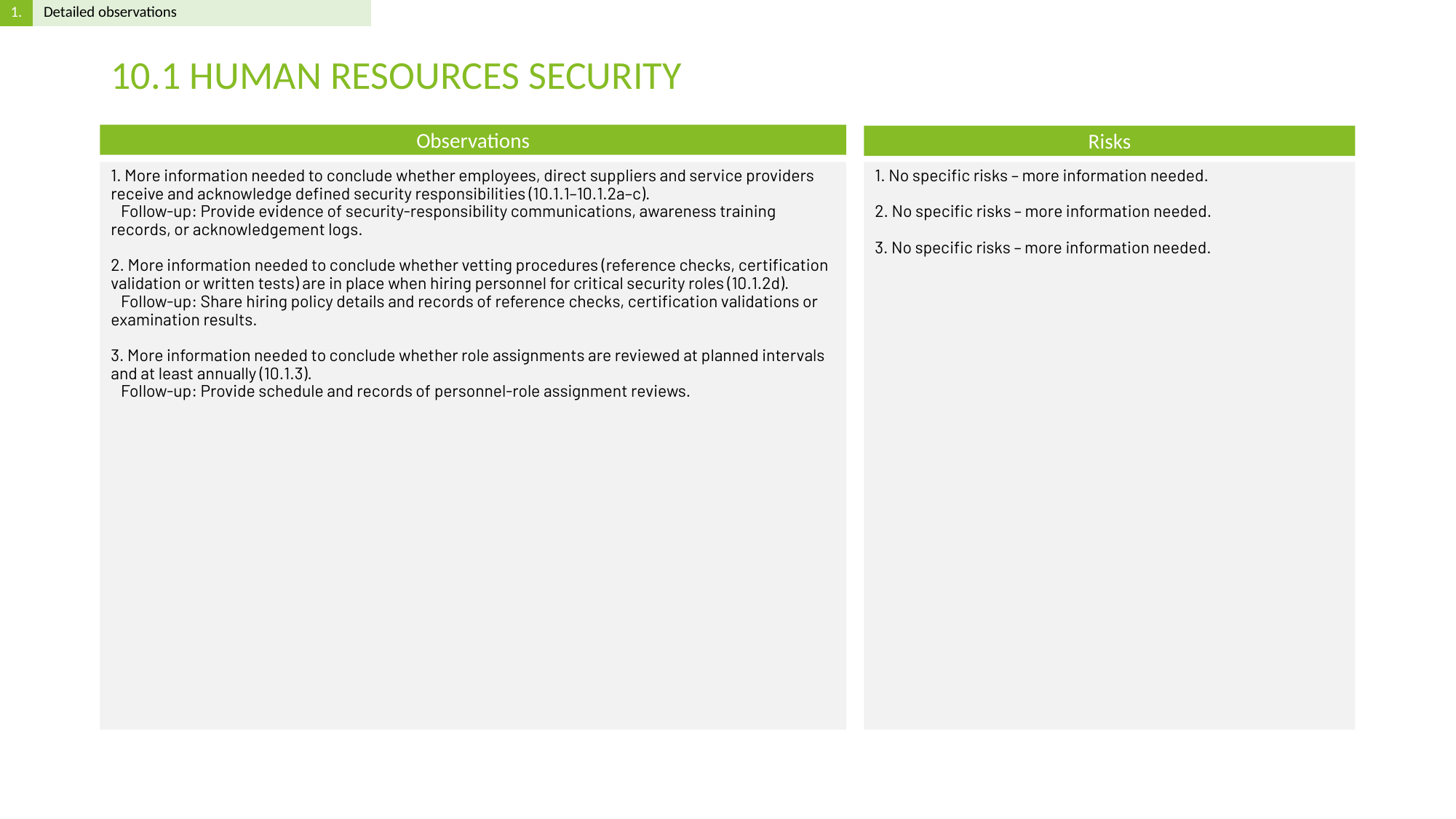

# 10.1 HUMAN RESOURCES SECURITY
1. More information needed to conclude whether employees, direct suppliers and service providers receive and acknowledge defined security responsibilities (10.1.1–10.1.2a–c).
   Follow-up: Provide evidence of security-responsibility communications, awareness training records, or acknowledgement logs.

2. More information needed to conclude whether vetting procedures (reference checks, certification validation or written tests) are in place when hiring personnel for critical security roles (10.1.2d).
   Follow-up: Share hiring policy details and records of reference checks, certification validations or examination results.

3. More information needed to conclude whether role assignments are reviewed at planned intervals and at least annually (10.1.3).
   Follow-up: Provide schedule and records of personnel-role assignment reviews.
1. No specific risks – more information needed.

2. No specific risks – more information needed.

3. No specific risks – more information needed.